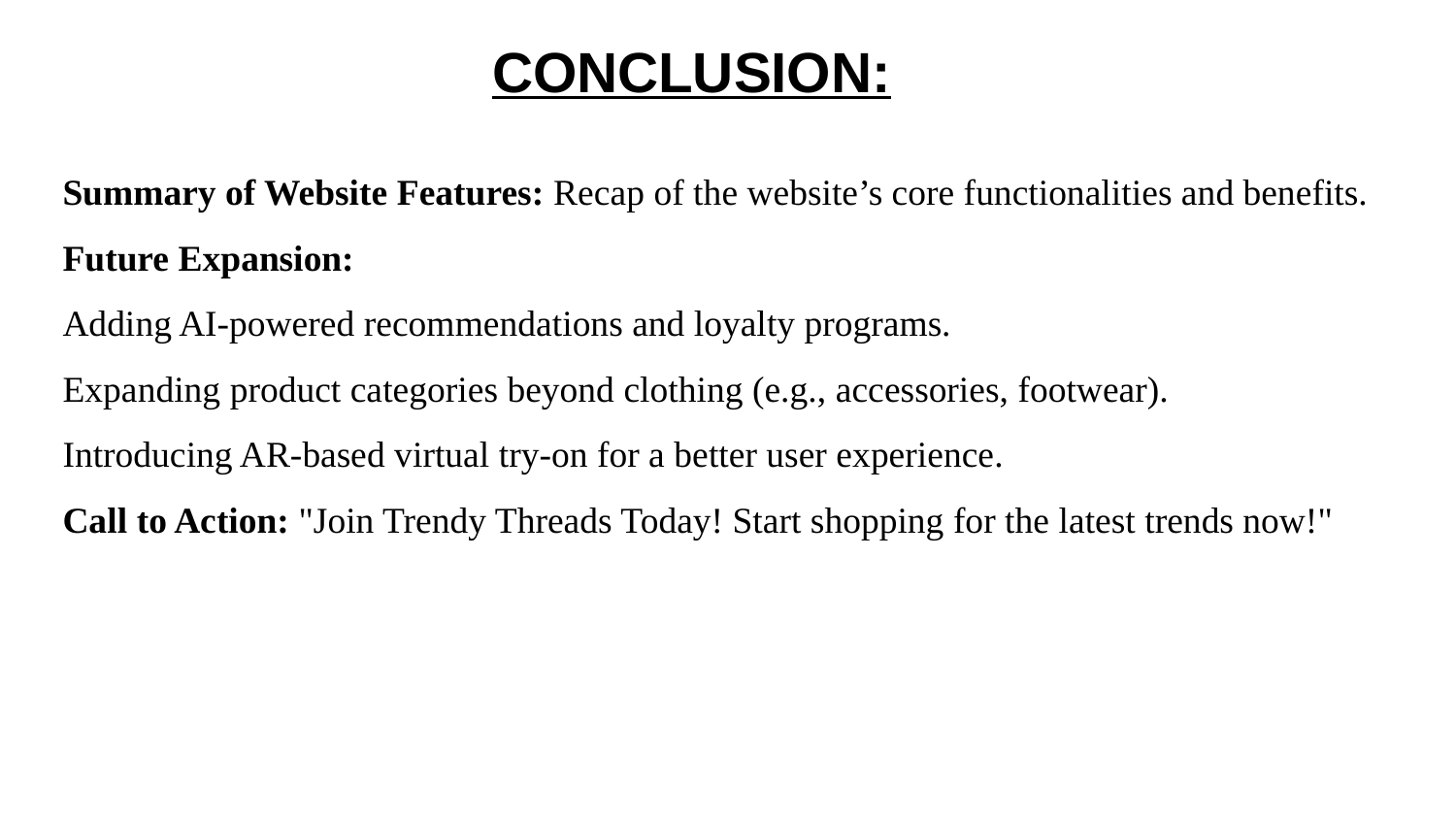

# CONCLUSION:
Summary of Website Features: Recap of the website’s core functionalities and benefits.
Future Expansion:
Adding AI-powered recommendations and loyalty programs.
Expanding product categories beyond clothing (e.g., accessories, footwear).
Introducing AR-based virtual try-on for a better user experience.
Call to Action: "Join Trendy Threads Today! Start shopping for the latest trends now!"